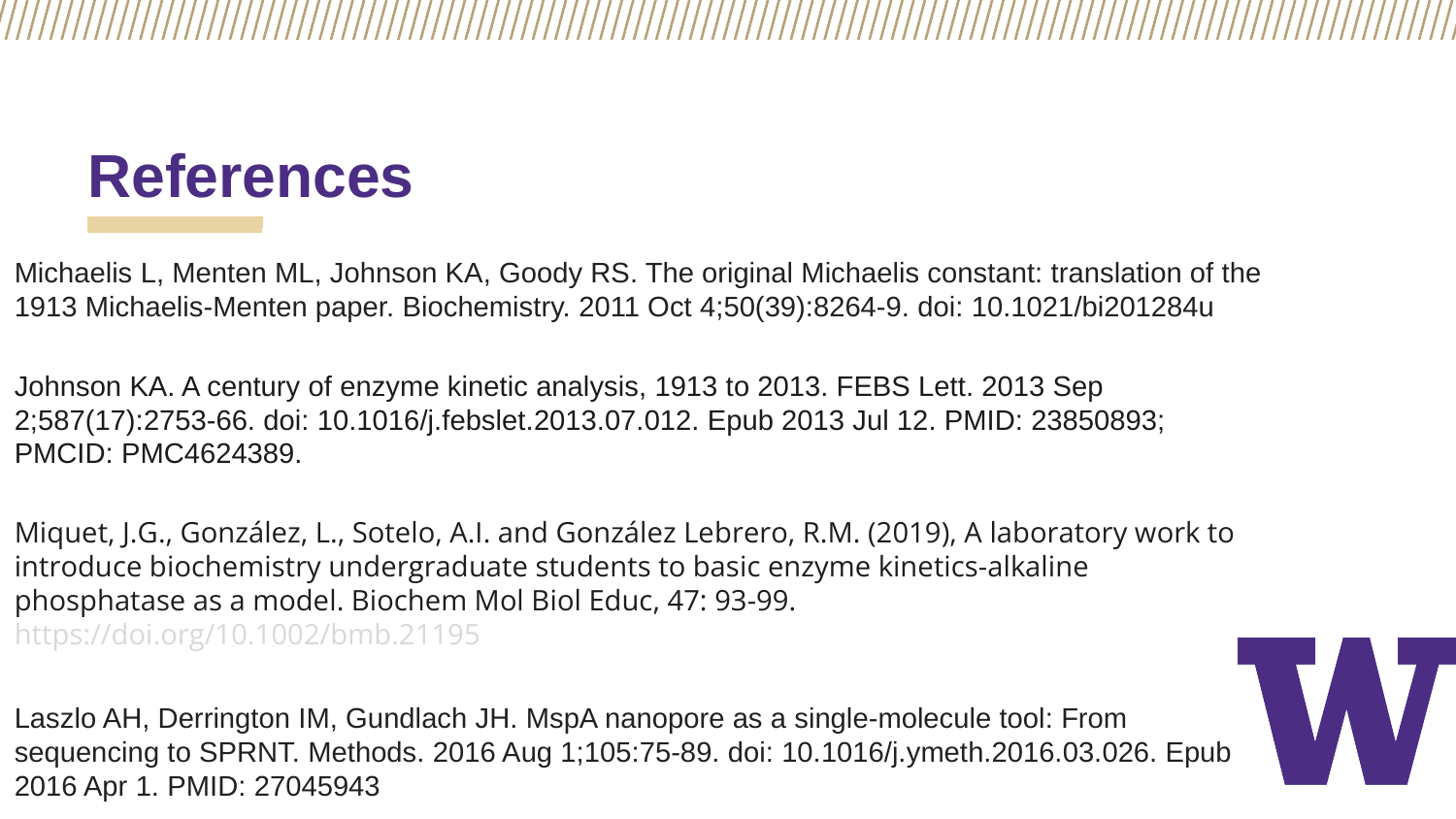

# References
Michaelis L, Menten ML, Johnson KA, Goody RS. The original Michaelis constant: translation of the 1913 Michaelis-Menten paper. Biochemistry. 2011 Oct 4;50(39):8264-9. doi: 10.1021/bi201284u

Johnson KA. A century of enzyme kinetic analysis, 1913 to 2013. FEBS Lett. 2013 Sep 2;587(17):2753-66. doi: 10.1016/j.febslet.2013.07.012. Epub 2013 Jul 12. PMID: 23850893; PMCID: PMC4624389.

Miquet, J.G., González, L., Sotelo, A.I. and González Lebrero, R.M. (2019), A laboratory work to introduce biochemistry undergraduate students to basic enzyme kinetics-alkaline phosphatase as a model. Biochem Mol Biol Educ, 47: 93-99. https://doi.org/10.1002/bmb.21195

Laszlo AH, Derrington IM, Gundlach JH. MspA nanopore as a single-molecule tool: From sequencing to SPRNT. Methods. 2016 Aug 1;105:75-89. doi: 10.1016/j.ymeth.2016.03.026. Epub 2016 Apr 1. PMID: 27045943